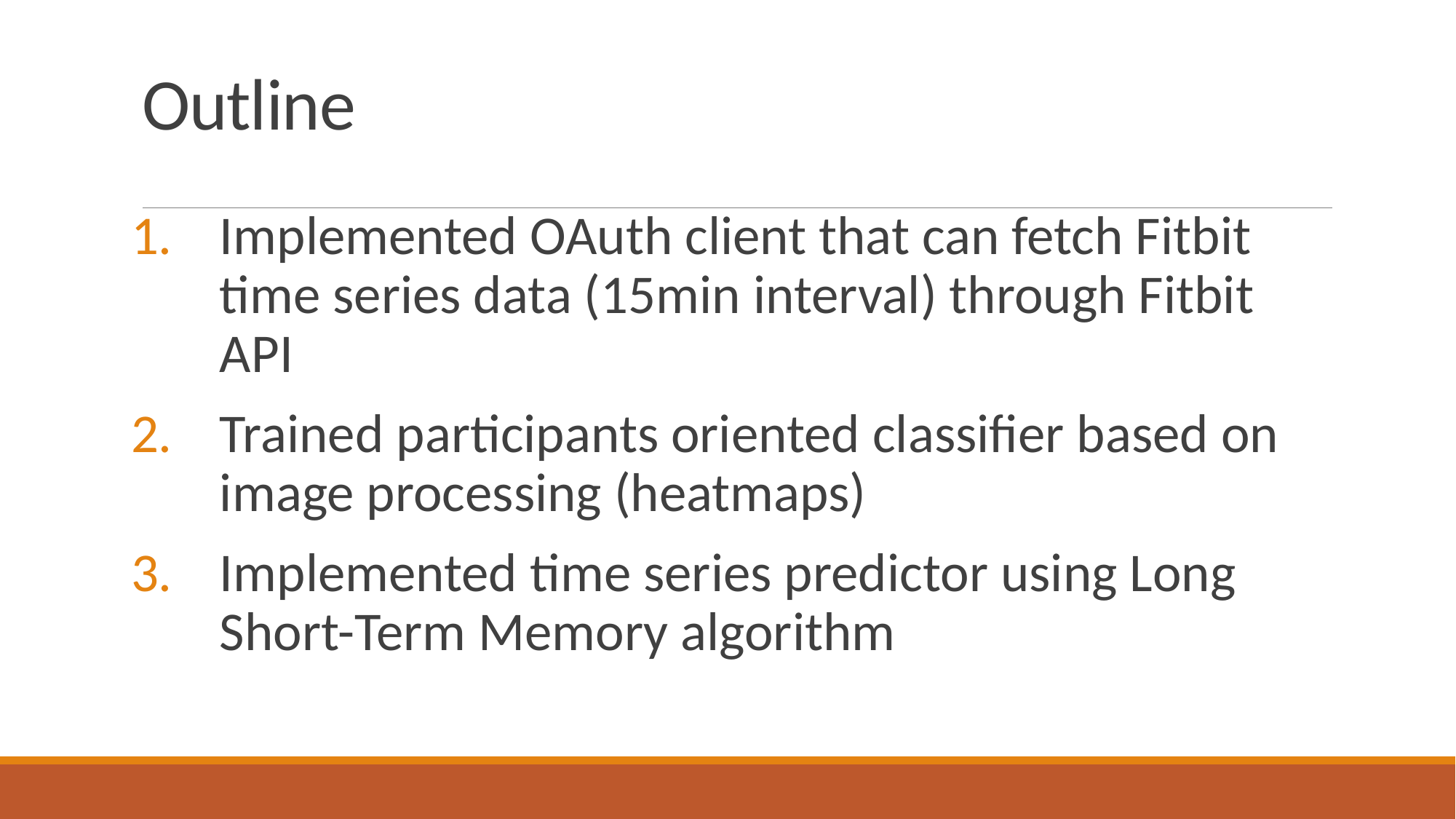

# Outline
Implemented OAuth client that can fetch Fitbit time series data (15min interval) through Fitbit API
Trained participants oriented classifier based on image processing (heatmaps)
Implemented time series predictor using Long Short-Term Memory algorithm